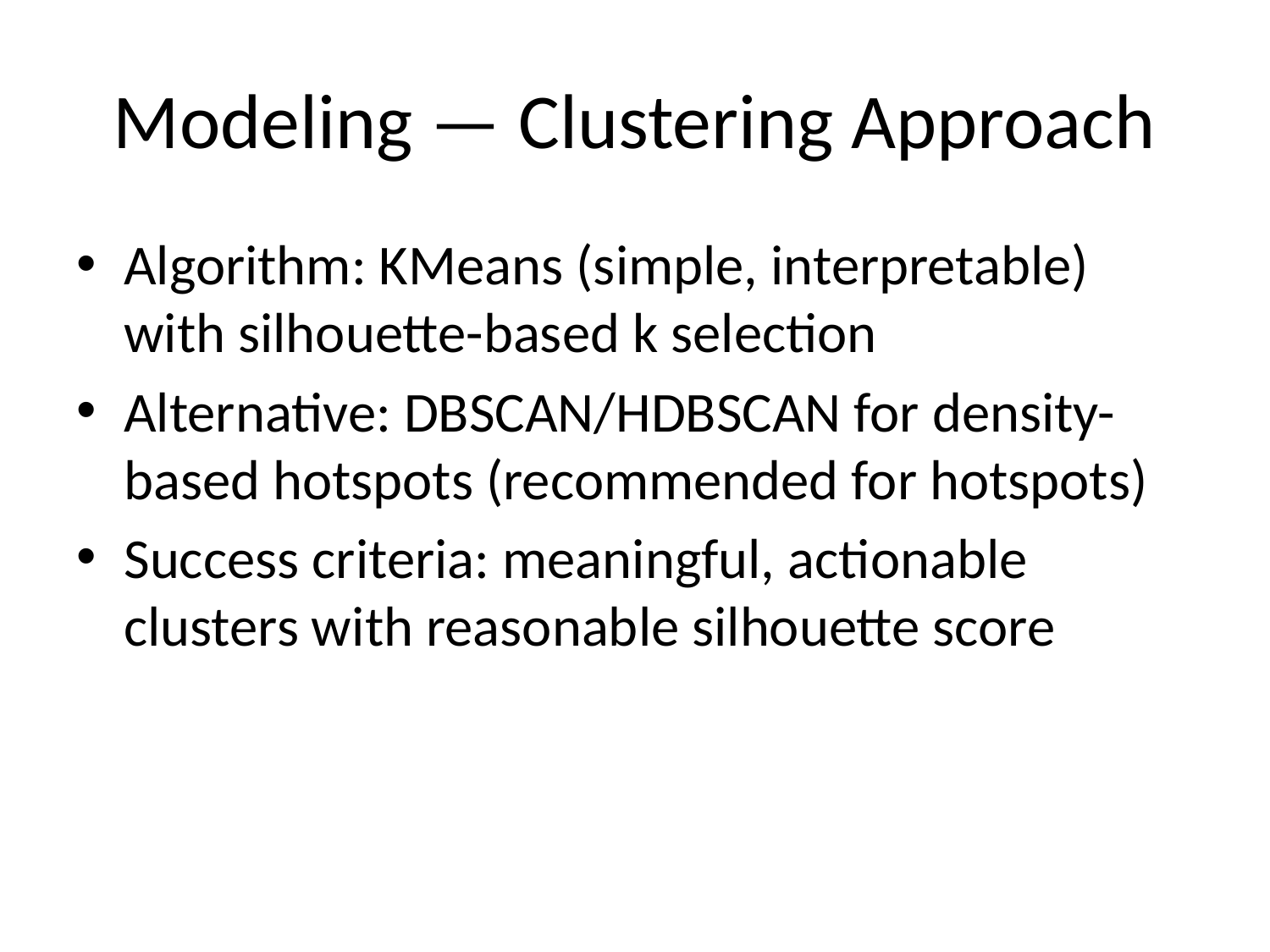

# Modeling — Clustering Approach
Algorithm: KMeans (simple, interpretable) with silhouette-based k selection
Alternative: DBSCAN/HDBSCAN for density-based hotspots (recommended for hotspots)
Success criteria: meaningful, actionable clusters with reasonable silhouette score